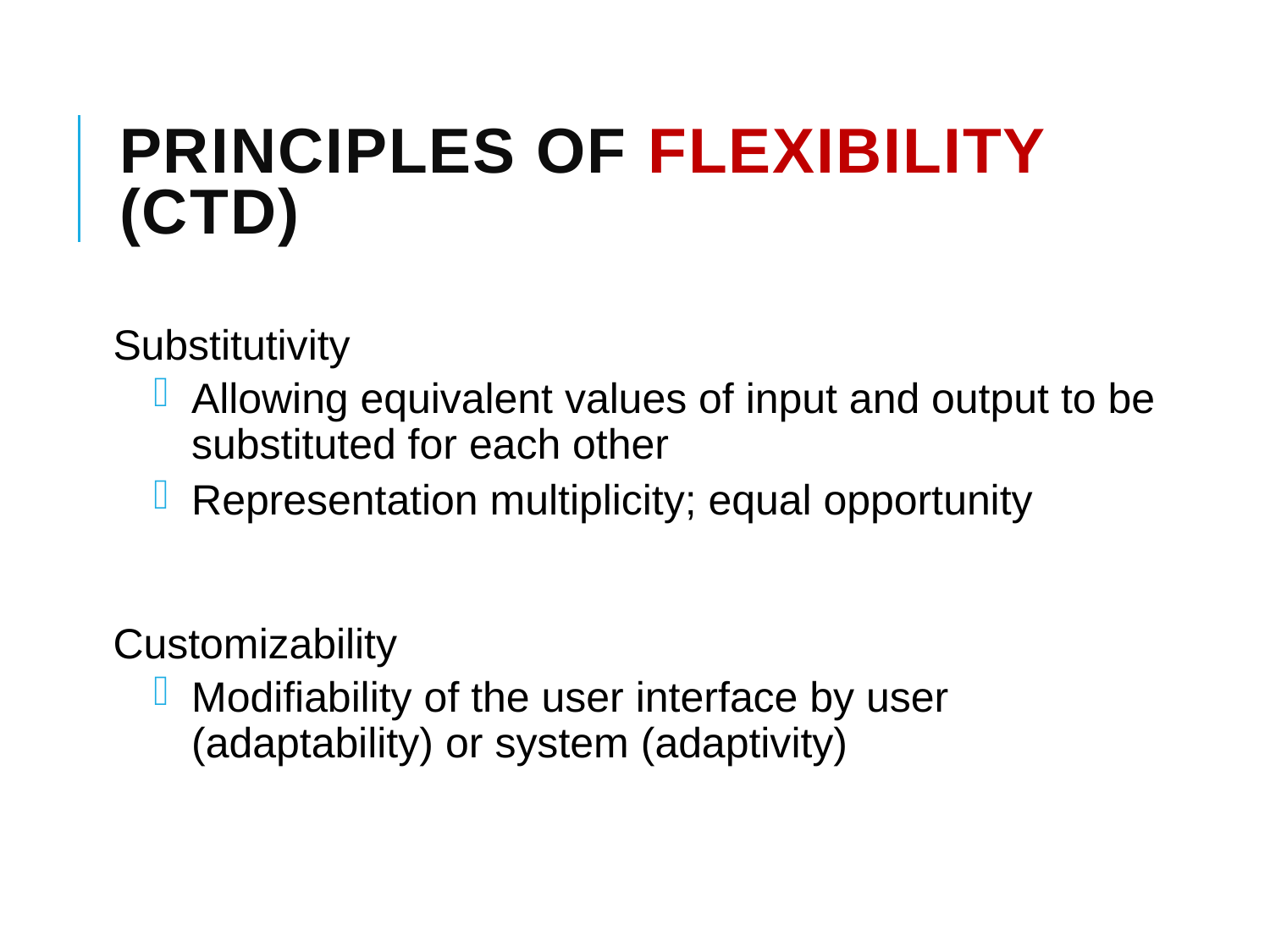

# Principles of flexibility (ctd)
Substitutivity
Allowing equivalent values of input and output to be substituted for each other
Representation multiplicity; equal opportunity

Customizability
Modifiability of the user interface by user (adaptability) or system (adaptivity)